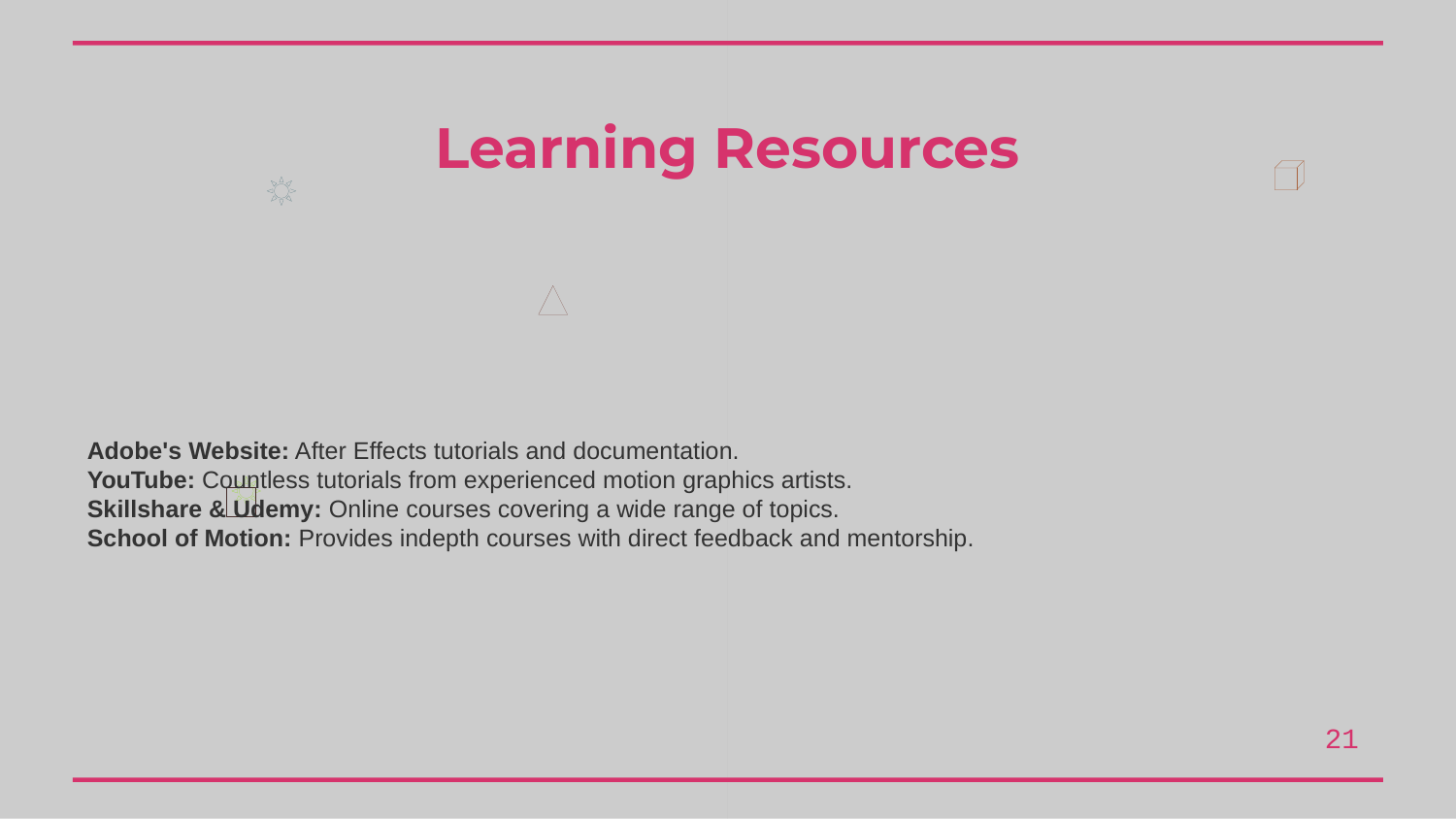

Learning Resources

Adobe's Website: After Effects tutorials and documentation.
YouTube: Countless tutorials from experienced motion graphics artists.
Skillshare & Udemy: Online courses covering a wide range of topics.
School of Motion: Provides indepth courses with direct feedback and mentorship.

21